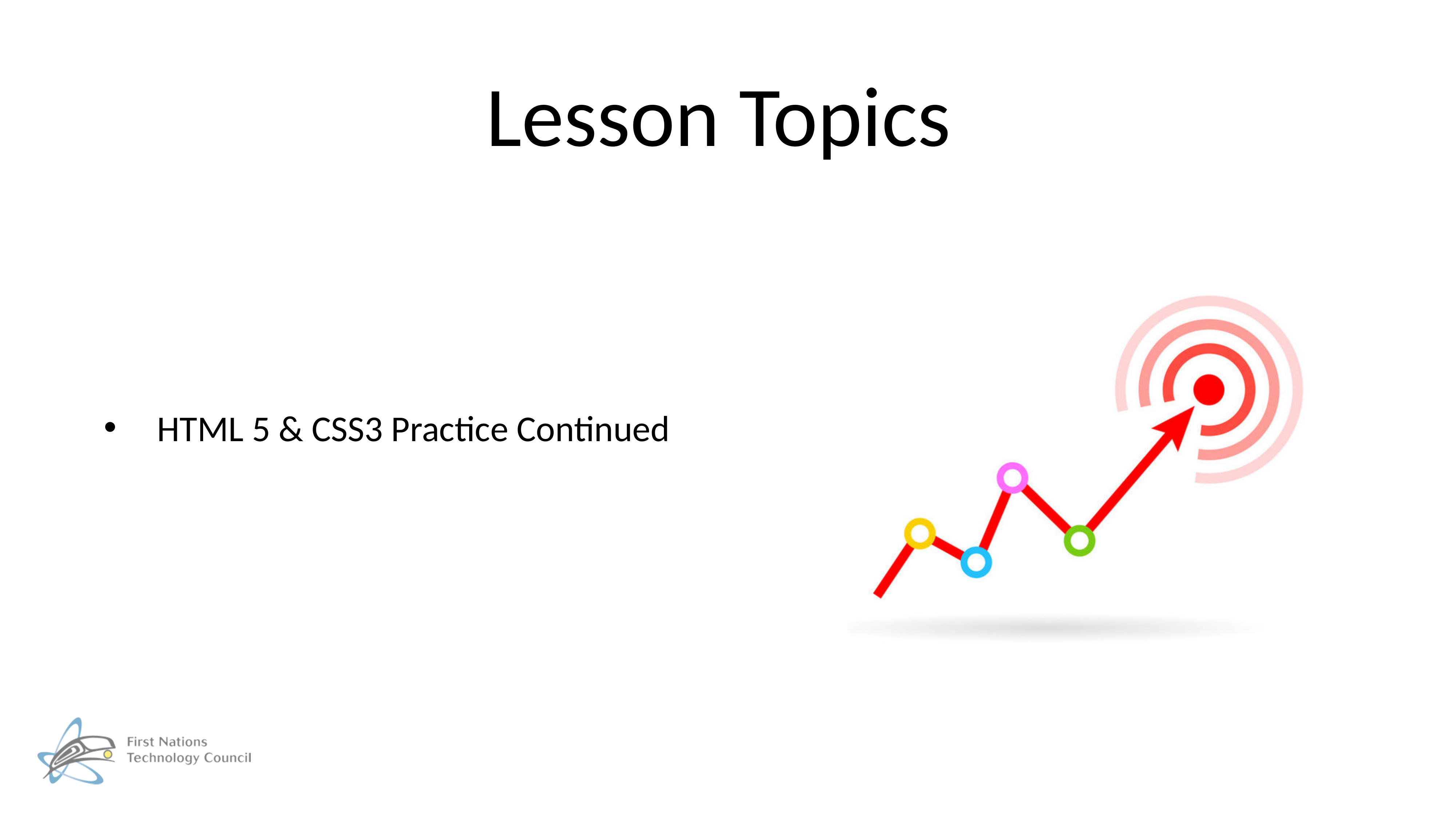

# Lesson Topics
HTML 5 & CSS3 Practice Continued